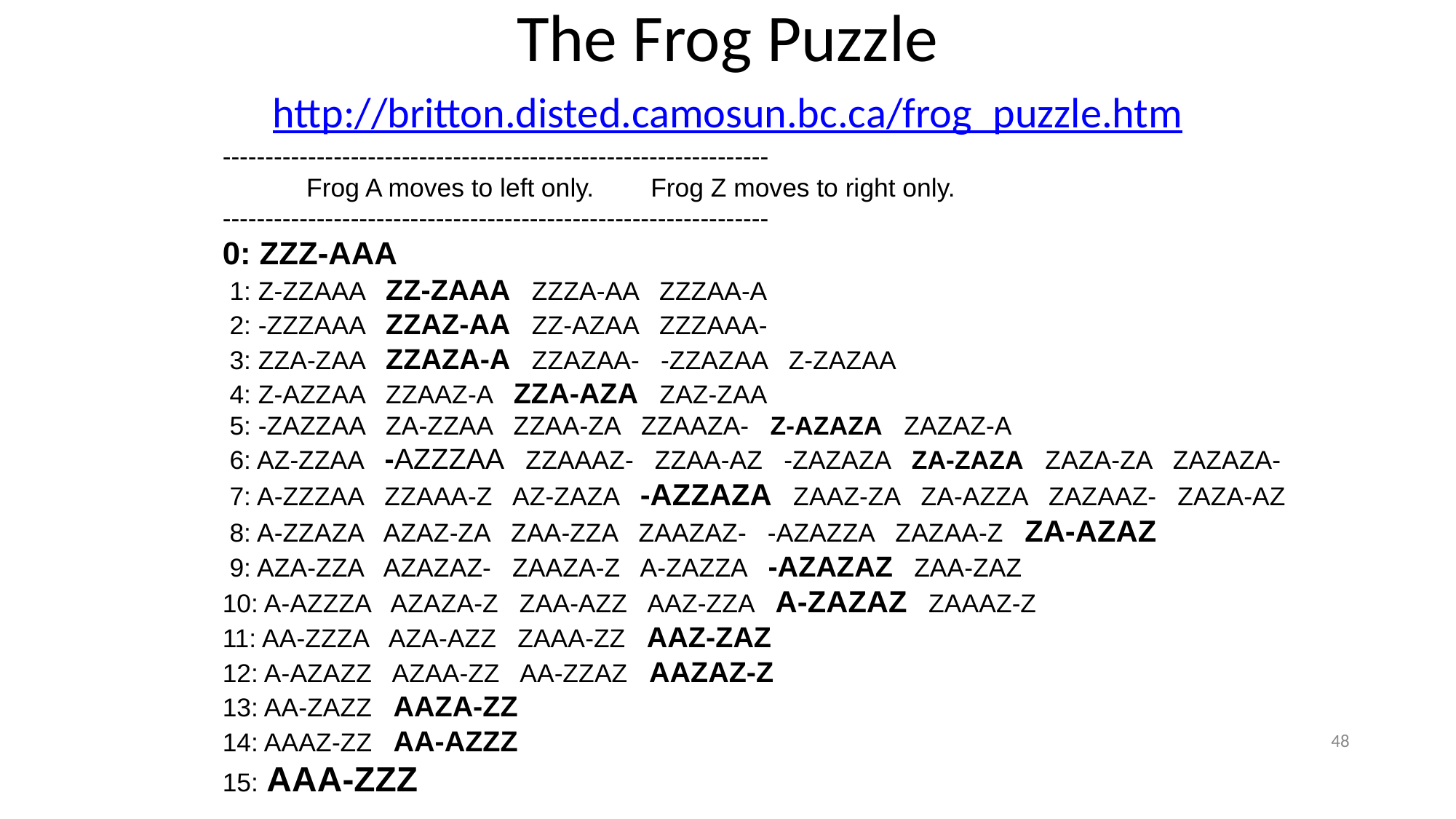

# The Frog Puzzle
http://britton.disted.camosun.bc.ca/frog_puzzle.htm
----------------------------------------------------------------
        Frog A moves to left only.        Frog Z moves to right only.
----------------------------------------------------------------
0: ZZZ-AAA
 1: Z-ZZAAA   ZZ-ZAAA   ZZZA-AA   ZZZAA-A
 2: -ZZZAAA   ZZAZ-AA   ZZ-AZAA   ZZZAAA-
 3: ZZA-ZAA   ZZAZA-A   ZZAZAA-   -ZZAZAA   Z-ZAZAA
 4: Z-AZZAA   ZZAAZ-A   ZZA-AZA   ZAZ-ZAA
 5: -ZAZZAA   ZA-ZZAA   ZZAA-ZA   ZZAAZA-   Z-AZAZA   ZAZAZ-A
 6: AZ-ZZAA   -AZZZAA   ZZAAAZ-   ZZAA-AZ   -ZAZAZA   ZA-ZAZA   ZAZA-ZA   ZAZAZA-
 7: A-ZZZAA   ZZAAA-Z   AZ-ZAZA   -AZZAZA   ZAAZ-ZA   ZA-AZZA   ZAZAAZ-   ZAZA-AZ
 8: A-ZZAZA   AZAZ-ZA   ZAA-ZZA   ZAAZAZ-   -AZAZZA   ZAZAA-Z   ZA-AZAZ
 9: AZA-ZZA   AZAZAZ-   ZAAZA-Z   A-ZAZZA   -AZAZAZ   ZAA-ZAZ
10: A-AZZZA   AZAZA-Z   ZAA-AZZ   AAZ-ZZA   A-ZAZAZ   ZAAAZ-Z
11: AA-ZZZA   AZA-AZZ   ZAAA-ZZ   AAZ-ZAZ
12: A-AZAZZ   AZAA-ZZ   AA-ZZAZ   AAZAZ-Z
13: AA-ZAZZ   AAZA-ZZ
14: AAAZ-ZZ   AA-AZZZ
15: AAA-ZZZ
48